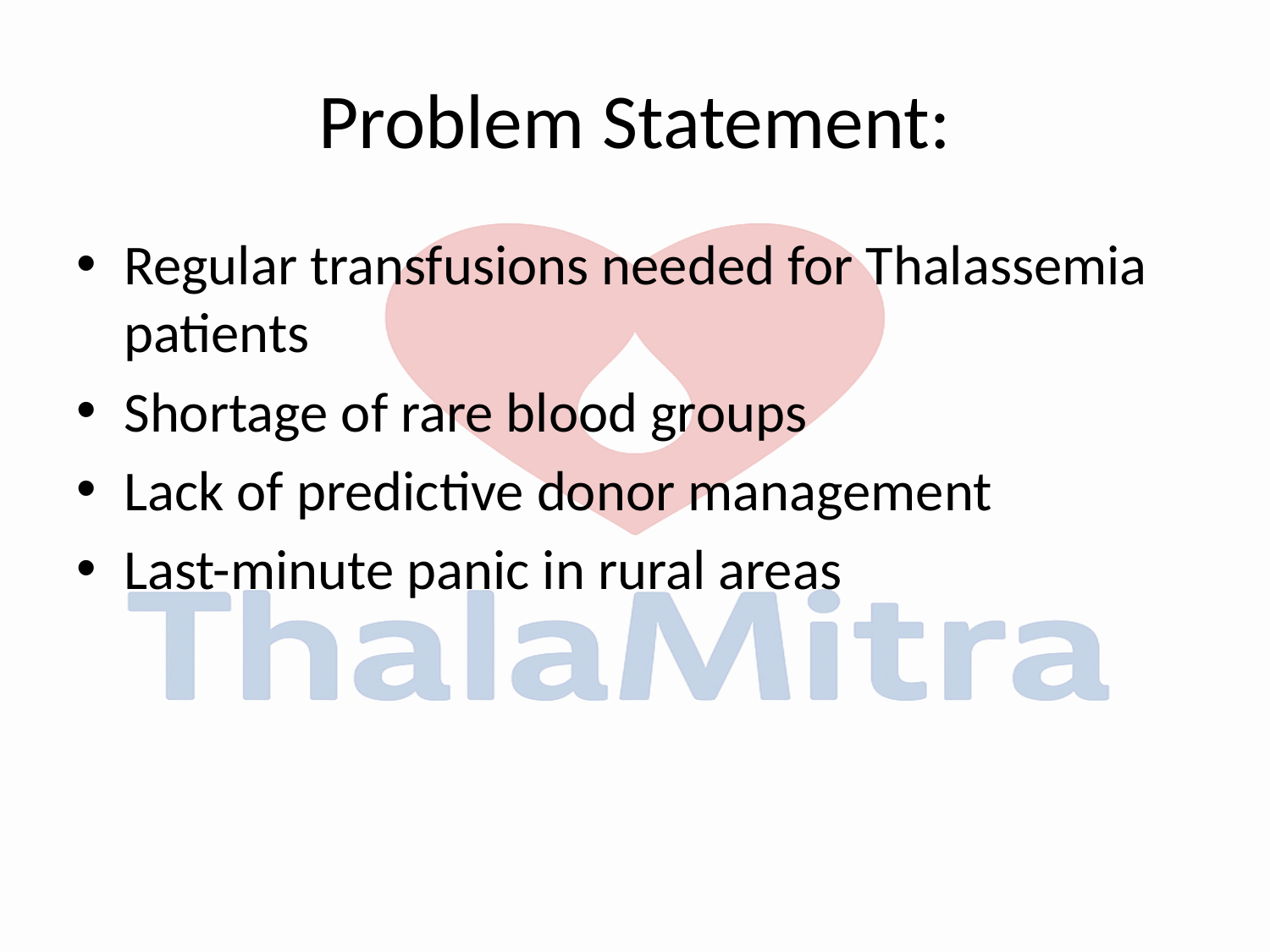

# Problem Statement:
Regular transfusions needed for Thalassemia patients
Shortage of rare blood groups
Lack of predictive donor management
Last-minute panic in rural areas